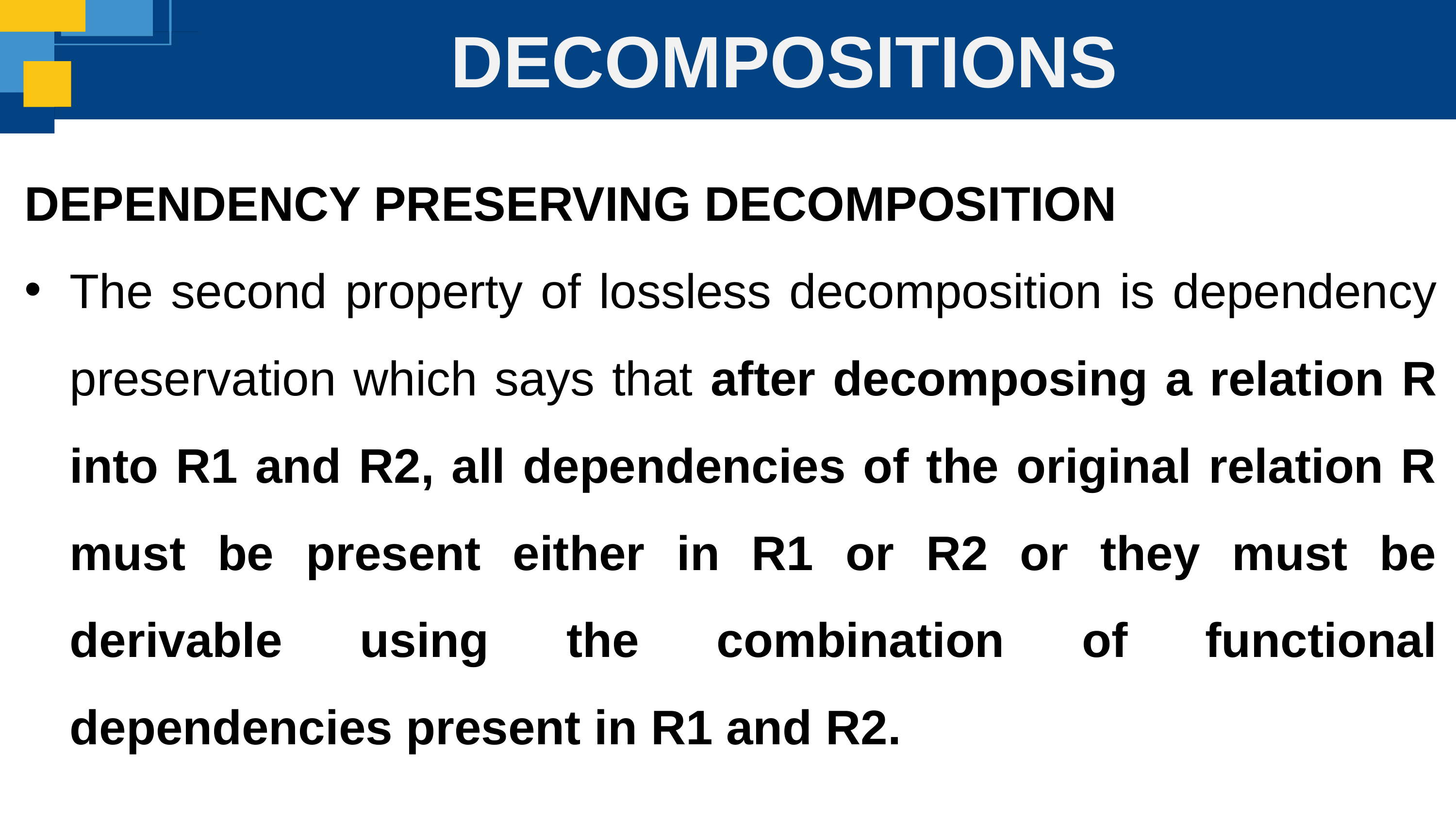

DECOMPOSITIONS
DEPENDENCY PRESERVING DECOMPOSITION
The second property of lossless decomposition is dependency preservation which says that after decomposing a relation R into R1 and R2, all dependencies of the original relation R must be present either in R1 or R2 or they must be derivable using the combination of functional dependencies present in R1 and R2.